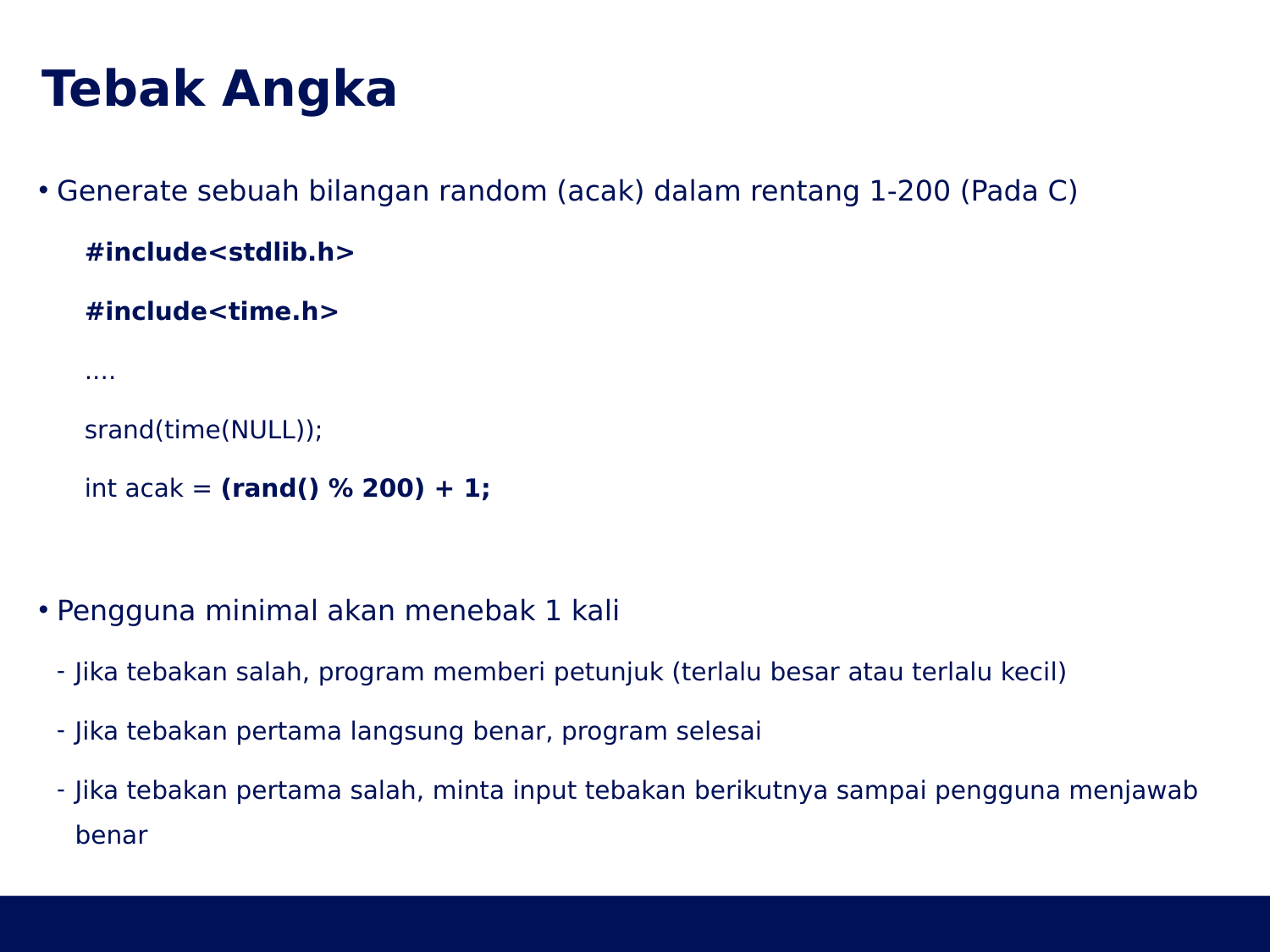

# Tebak Angka
Generate sebuah bilangan random (acak) dalam rentang 1-200 (Pada C)
#include<stdlib.h>
#include<time.h>
....
srand(time(NULL));
int acak = (rand() % 200) + 1;

Pengguna minimal akan menebak 1 kali
Jika tebakan salah, program memberi petunjuk (terlalu besar atau terlalu kecil)
Jika tebakan pertama langsung benar, program selesai
Jika tebakan pertama salah, minta input tebakan berikutnya sampai pengguna menjawab benar